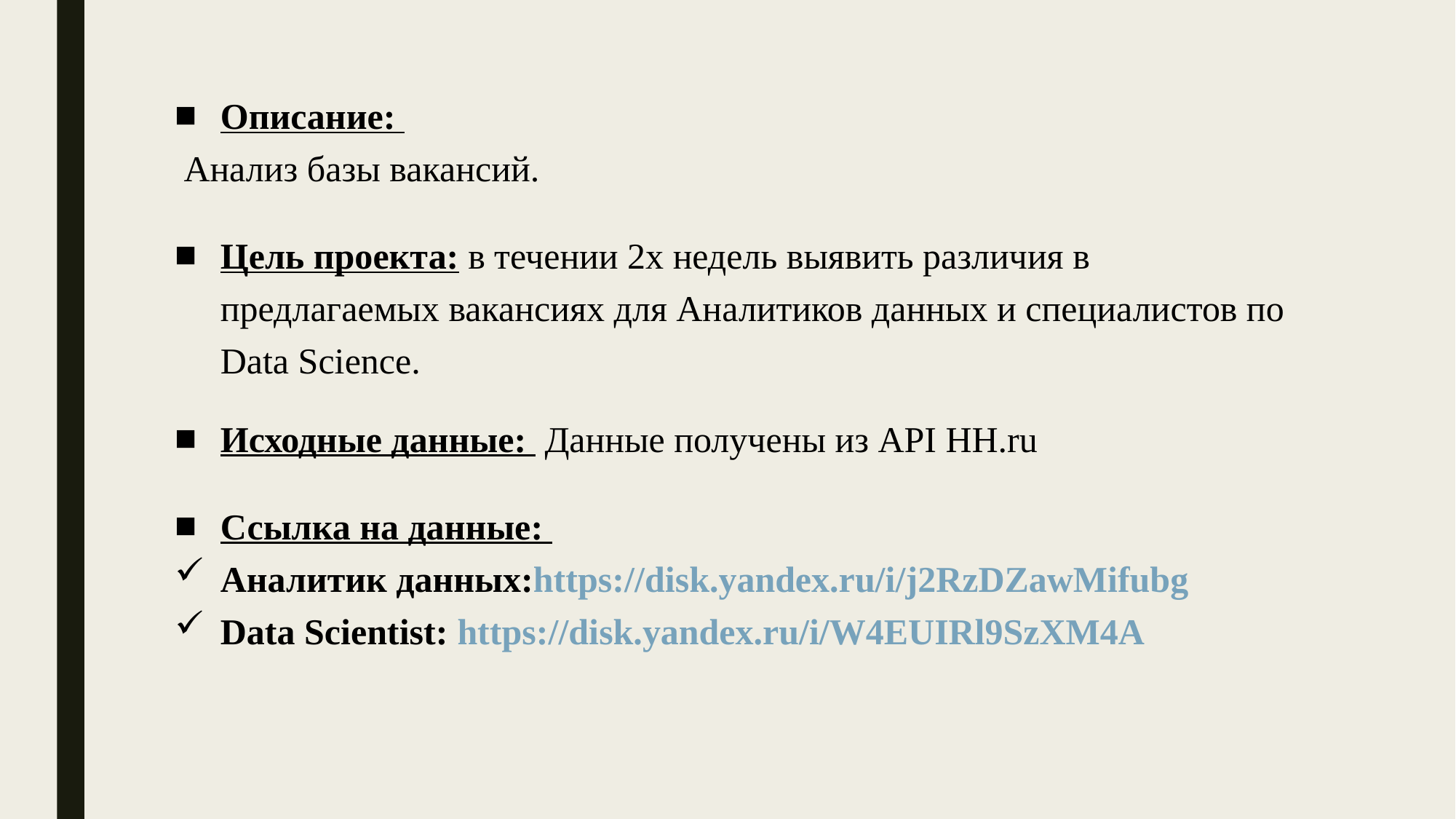

Описание:
 Анализ базы вакансий.

Цель проекта: в течении 2х недель выявить различия в предлагаемых вакансиях для Аналитиков данных и специалистов по Data Science.

Исходные данные:  Данные получены из API HH.ru

Ссылка на данные:
Аналитик данных:https://disk.yandex.ru/i/j2RzDZawMifubg
Data Scientist: https://disk.yandex.ru/i/W4EUIRl9SzXM4A